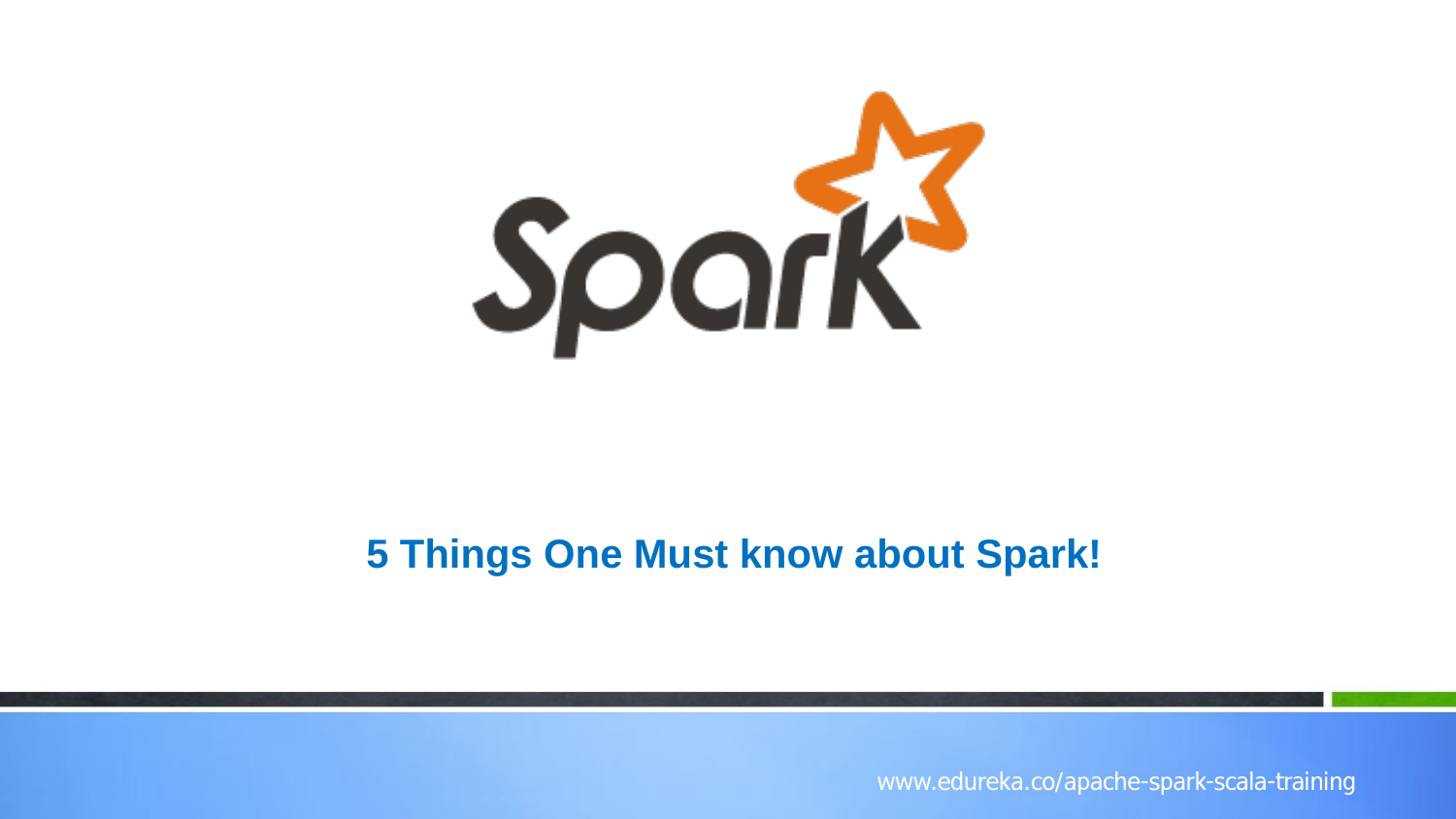

5 Things One Must know about Spark!